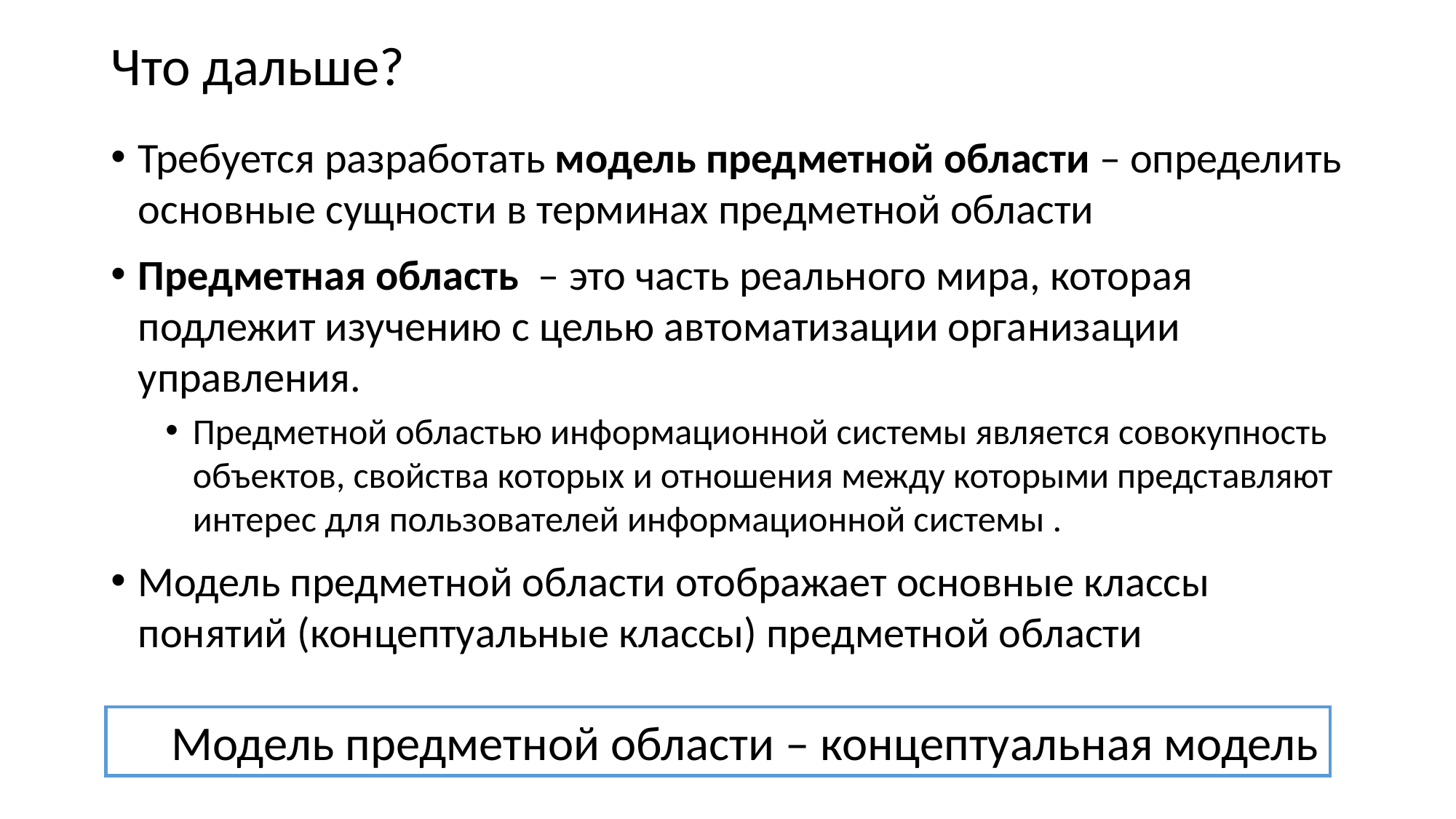

# Что дальше?
Требуется разработать модель предметной области – определить основные сущности в терминах предметной области
Предметная область  – это часть реального мира, которая подлежит изучению с целью автоматизации организации управления.
Предметной областью информационной системы является совокупность объектов, свойства которых и отношения между которыми представляют интерес для пользователей информационной системы .
Модель предметной области отображает основные классы понятий (концептуальные классы) предметной области
Модель предметной области – концептуальная модель